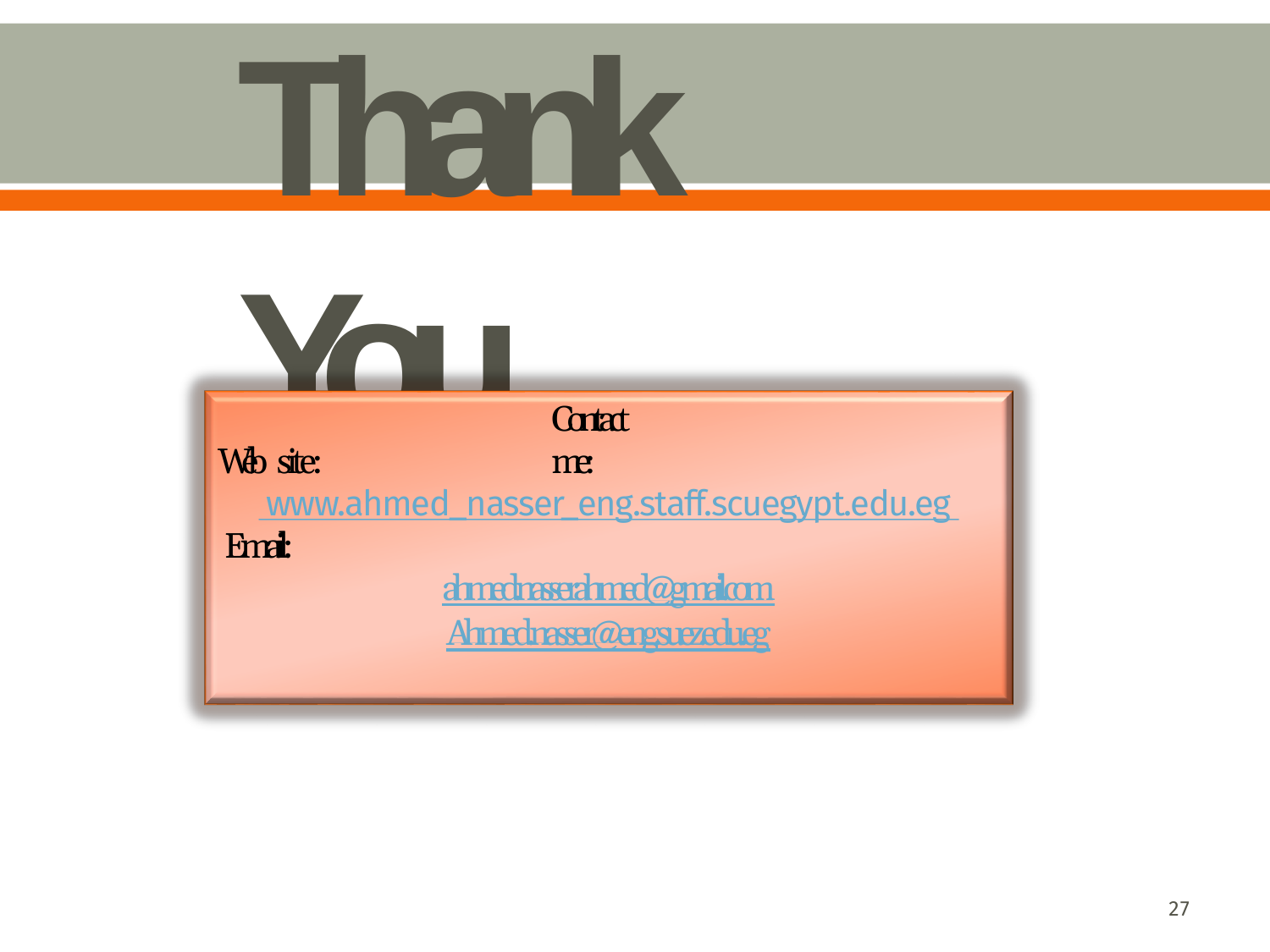

# Thank You

Contact me:
Web site:
www.ahmed_nasser_eng.staff.scuegypt.edu.eg
Email:
ahmed.nasserahmed@gmail.com
Ahmed.nasser@eng.suez.edu.eg
27